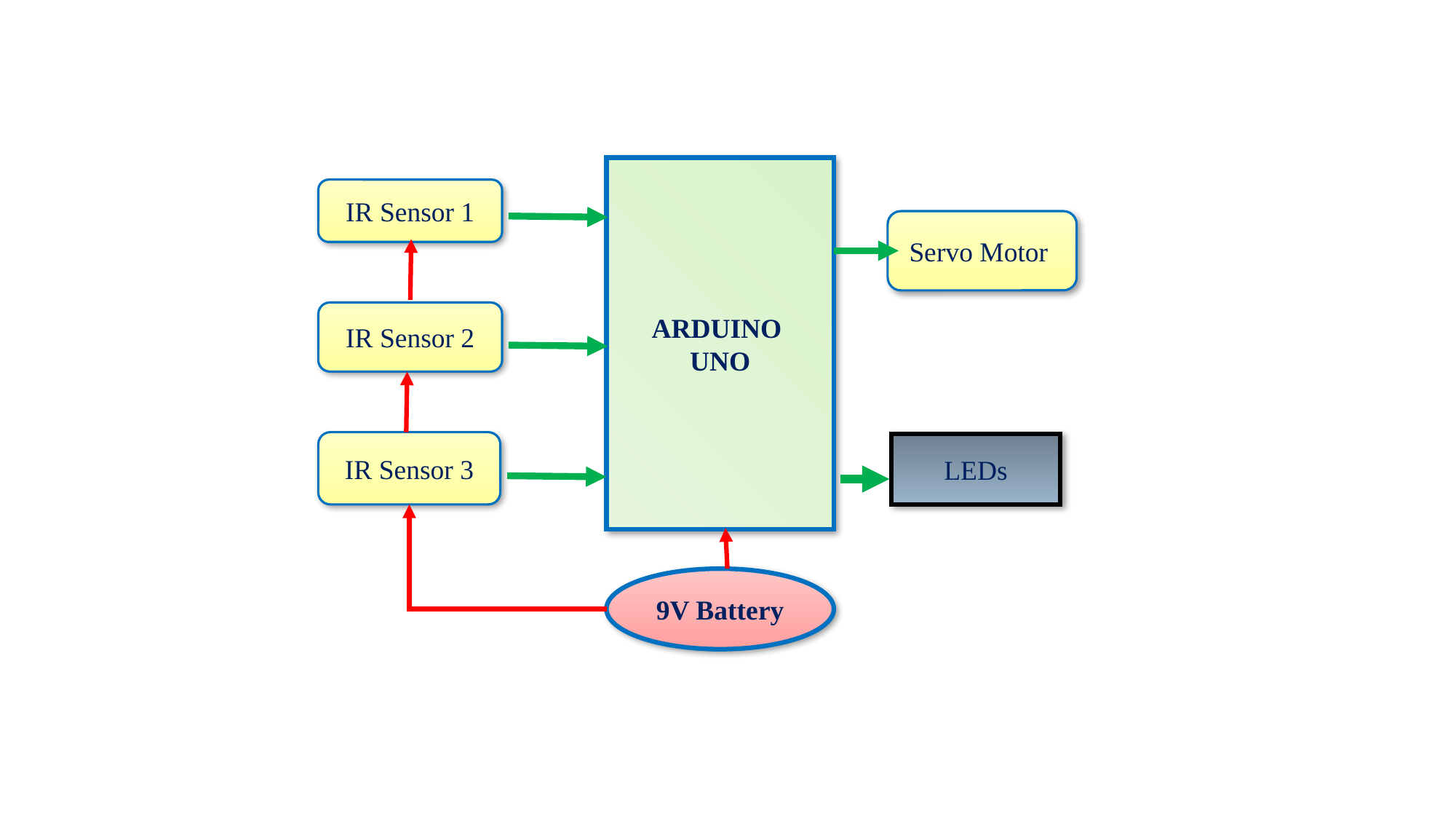

ARDUINO
UNO
IR Sensor 1
Servo Motor
IR Sensor 2
IR Sensor 3
LEDs
9V Battery